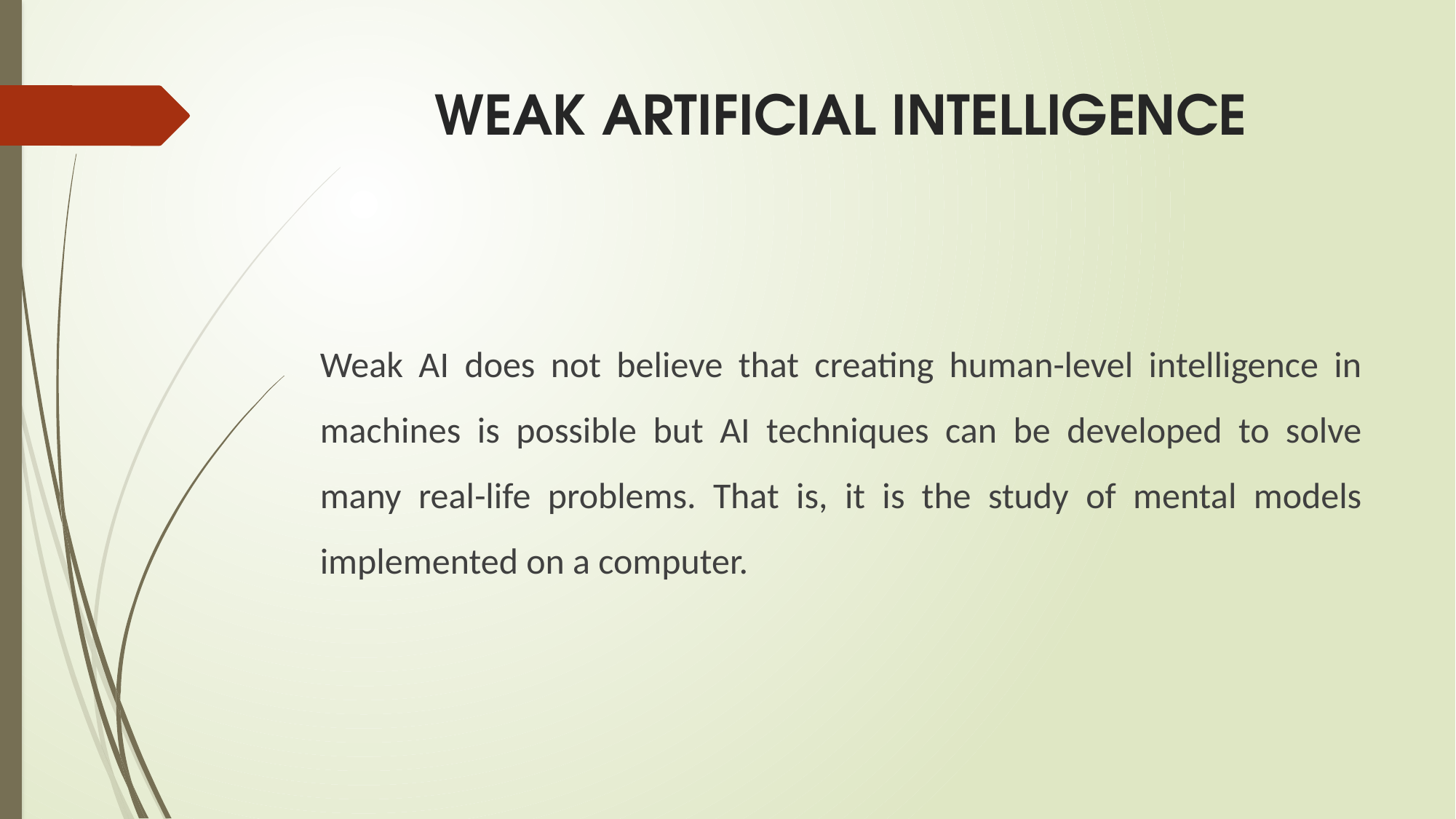

# WEAK ARTIFICIAL INTELLIGENCE

Weak AI does not believe that creating human-level intelligence in machines is possible but AI techniques can be developed to solve many real-life problems. That is, it is the study of mental models implemented on a computer.